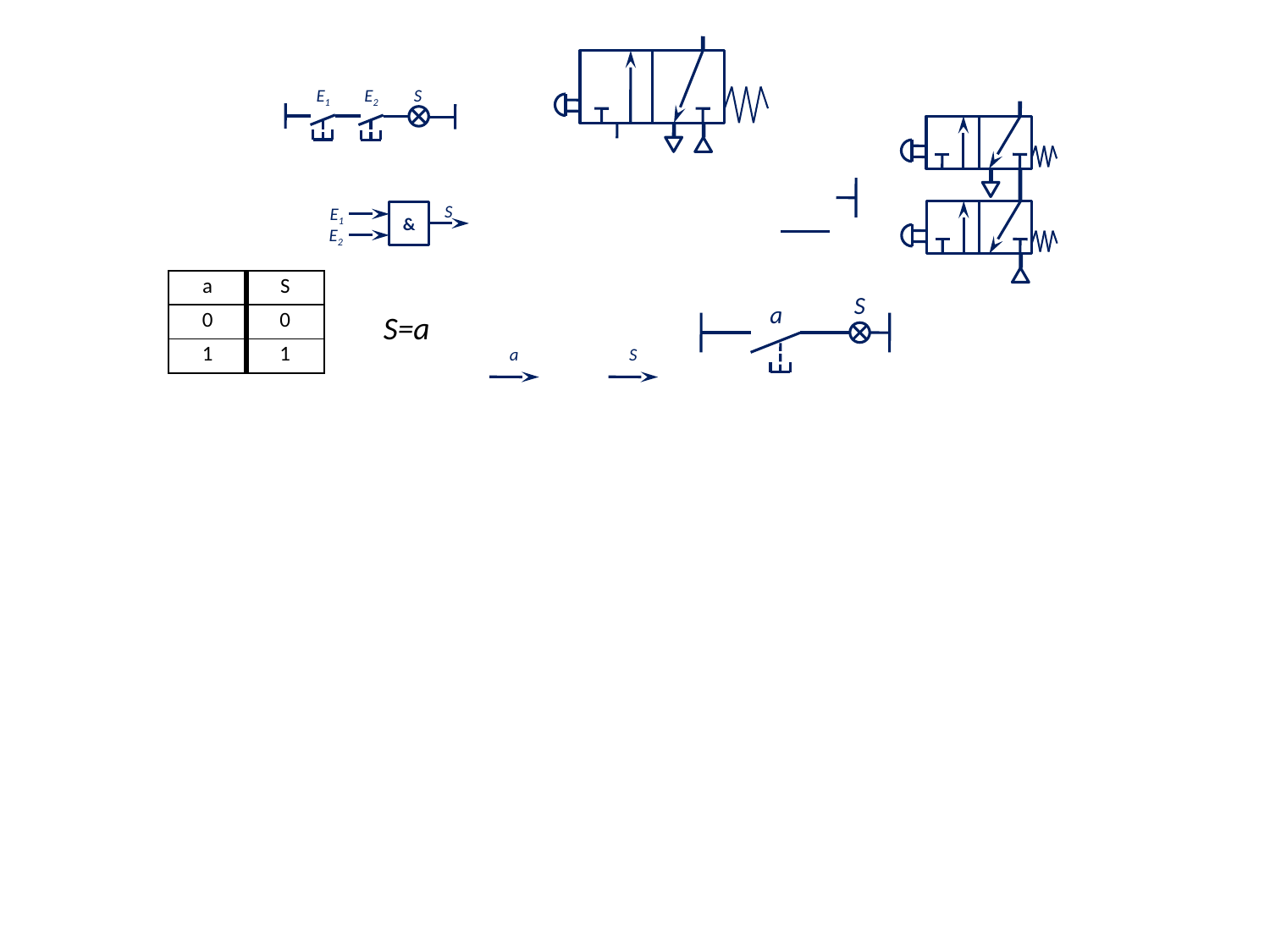

E1
E2
S

S
E1
&
E2

| a | S |
| --- | --- |
| 0 | 0 |
| 1 | 1 |
S
a

S=a
a
S